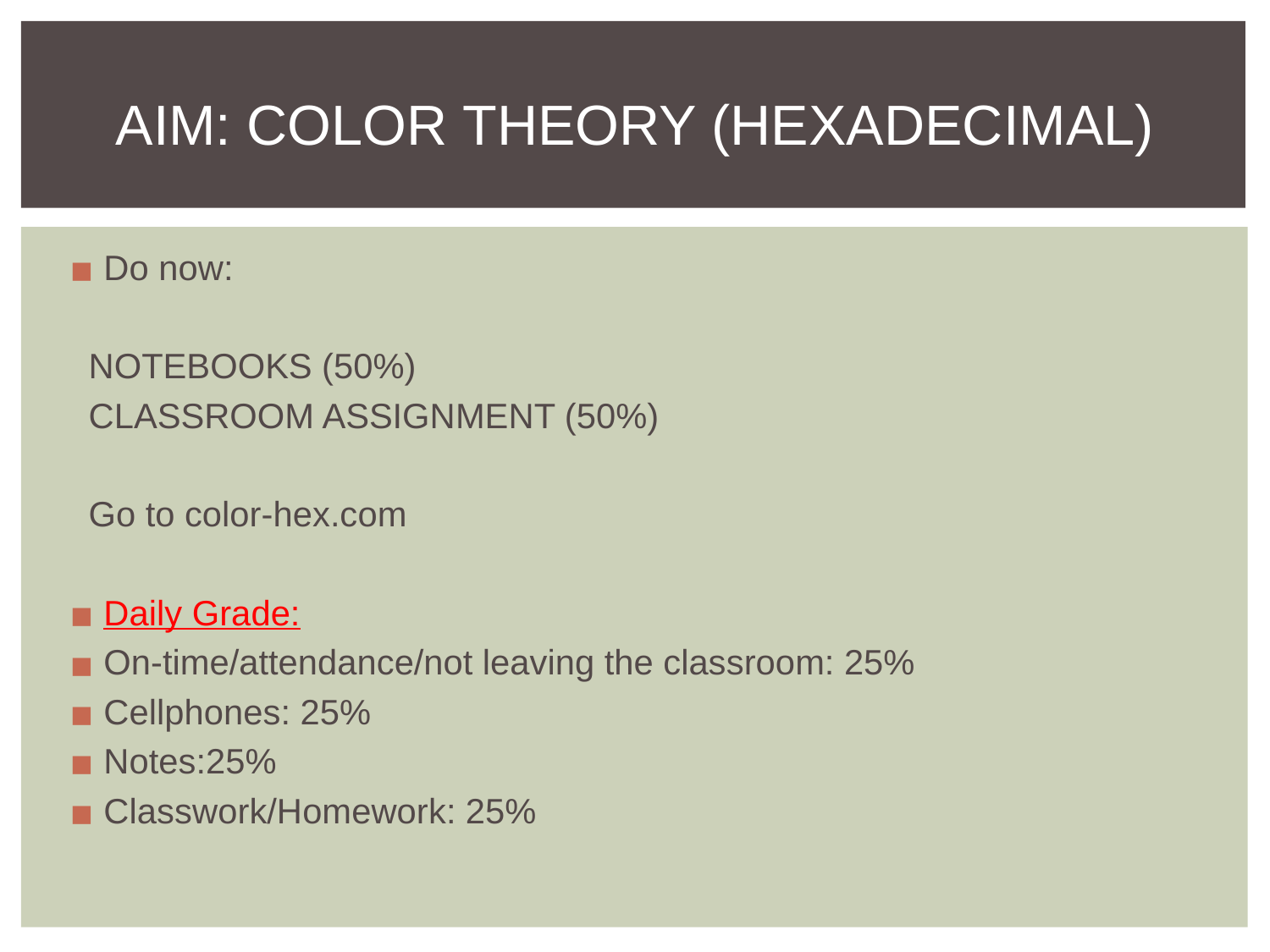

# AIM: COLOR THEORY (HEXADECIMAL)
Do now:

NOTEBOOKS (50%)
CLASSROOM ASSIGNMENT (50%)

Go to color-hex.com

Daily Grade:
On-time/attendance/not leaving the classroom: 25%
Cellphones: 25%
Notes:25%
Classwork/Homework: 25%